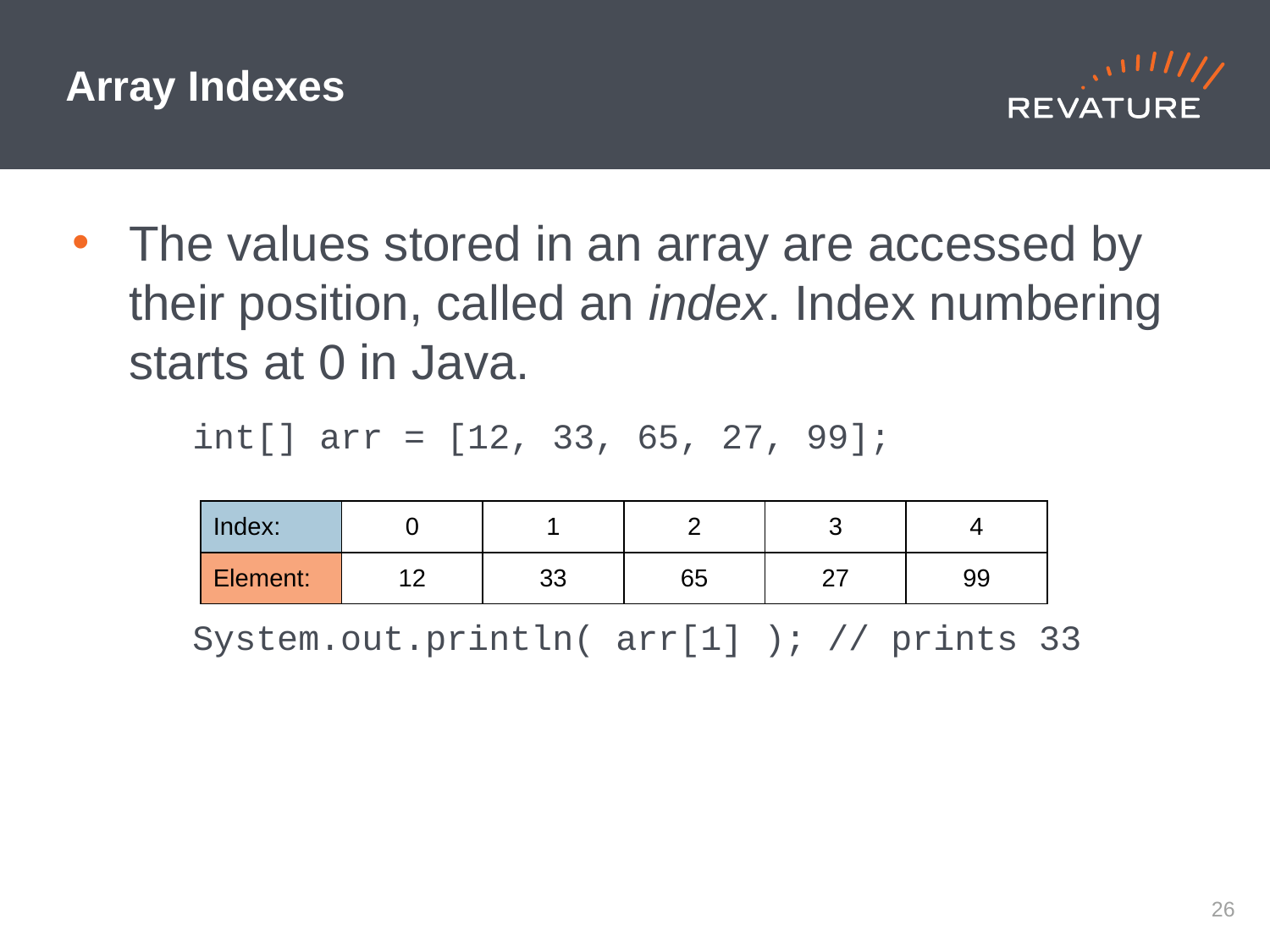

# Array Indexes
The values stored in an array are accessed by their position, called an index. Index numbering starts at 0 in Java.
	int[] arr = [12, 33, 65, 27, 99];

	System.out.println( arr[1] ); // prints 33

| Index: | 0 | 1 | 2 | 3 | 4 |
| --- | --- | --- | --- | --- | --- |
| Element: | 12 | 33 | 65 | 27 | 99 |
26